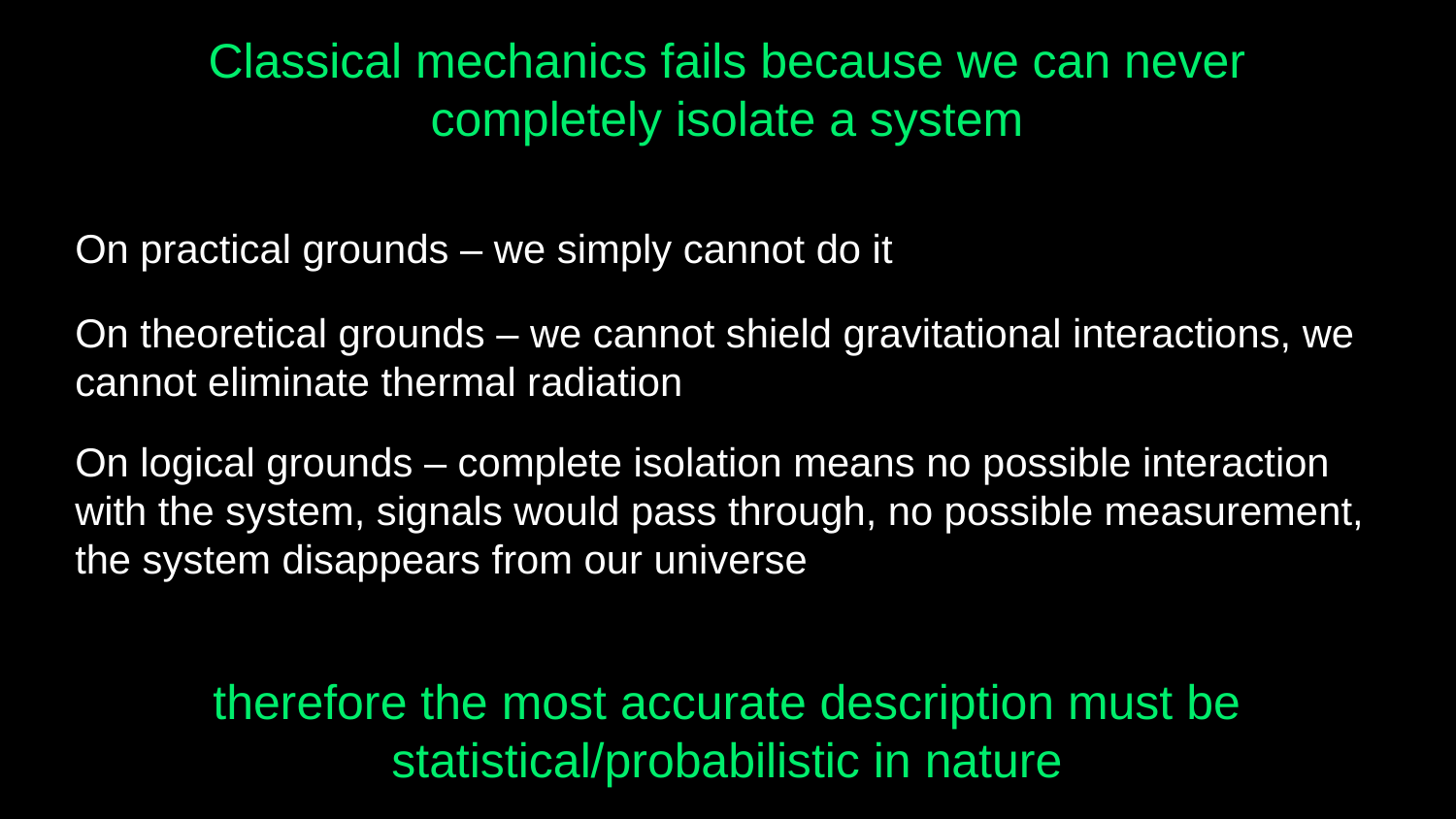

Classical mechanics fails because we can never completely isolate a system
On practical grounds – we simply cannot do it
On theoretical grounds – we cannot shield gravitational interactions, we cannot eliminate thermal radiation
On logical grounds – complete isolation means no possible interaction with the system, signals would pass through, no possible measurement, the system disappears from our universe
therefore the most accurate description must be statistical/probabilistic in nature